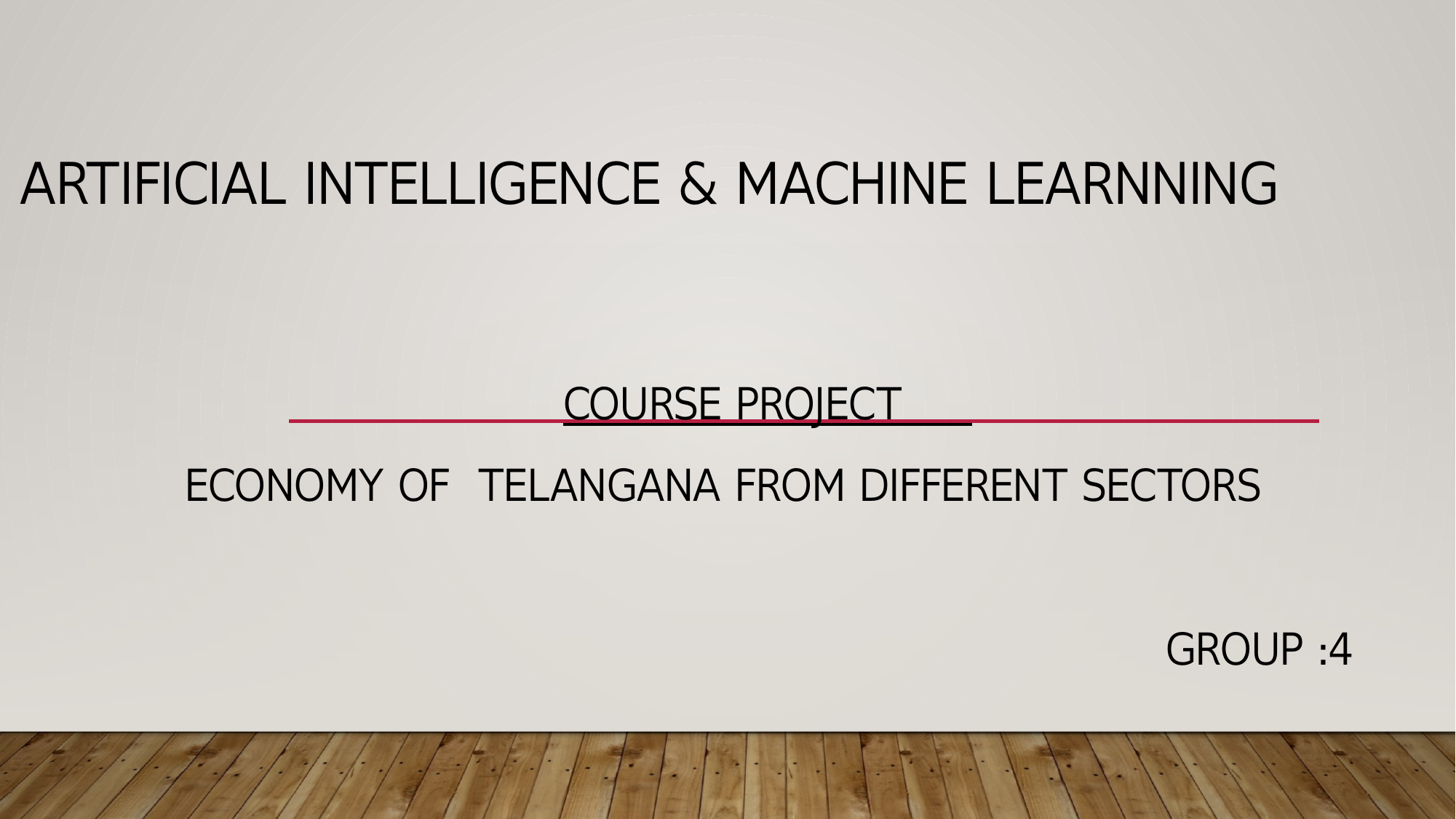

# Artificial intelligence & machine learnning
                           course project
Economy of  Telangana from different sectors

                                                                      group :4